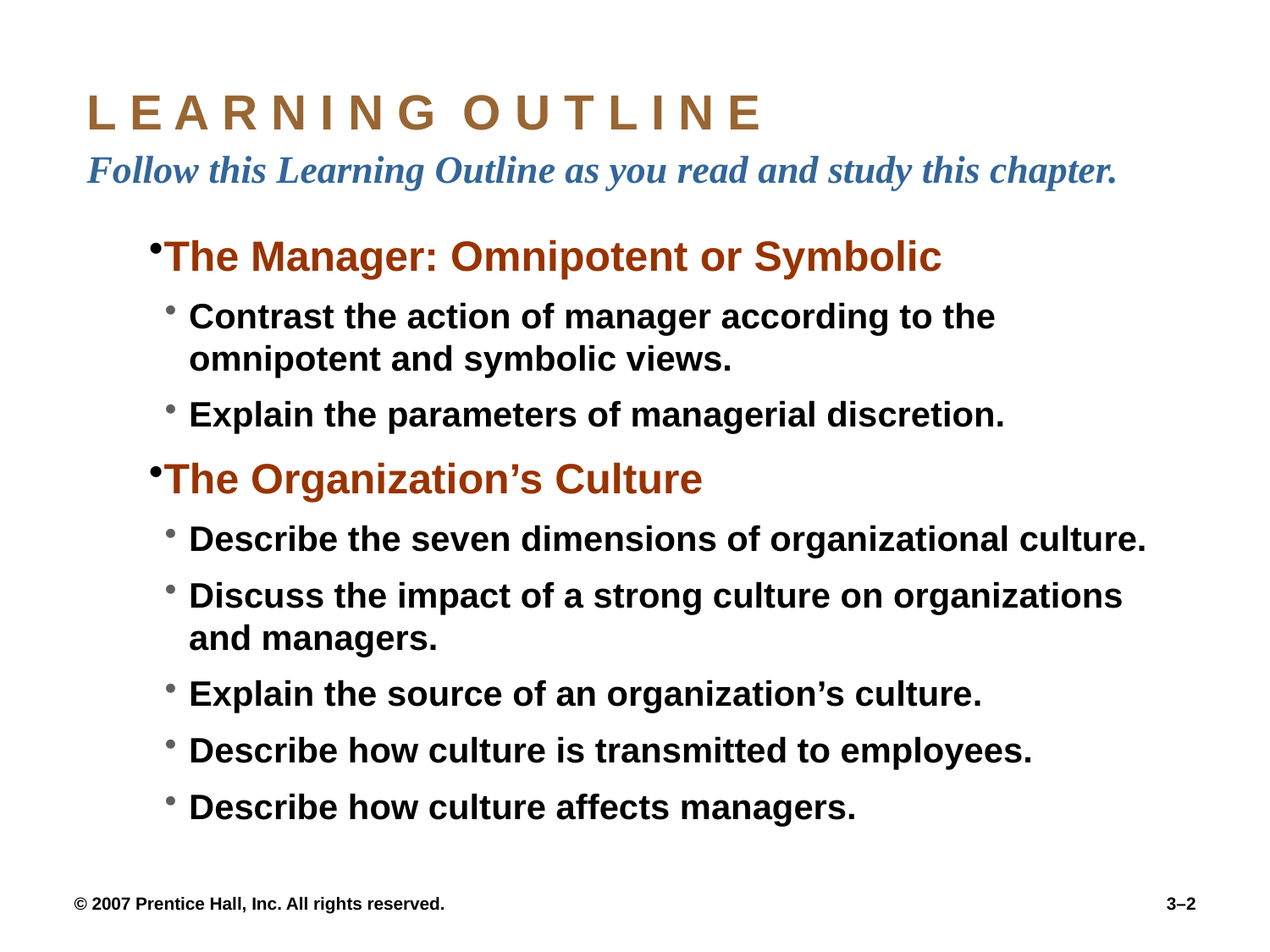

# L E A R N I N G  O U T L I N E Follow this Learning Outline as you read and study this chapter.
The Manager: Omnipotent or Symbolic
Contrast the action of manager according to the omnipotent and symbolic views.
Explain the parameters of managerial discretion.
The Organization’s Culture
Describe the seven dimensions of organizational culture.
Discuss the impact of a strong culture on organizations and managers.
Explain the source of an organization’s culture.
Describe how culture is transmitted to employees.
Describe how culture affects managers.
© 2007 Prentice Hall, Inc. All rights reserved.
3–2